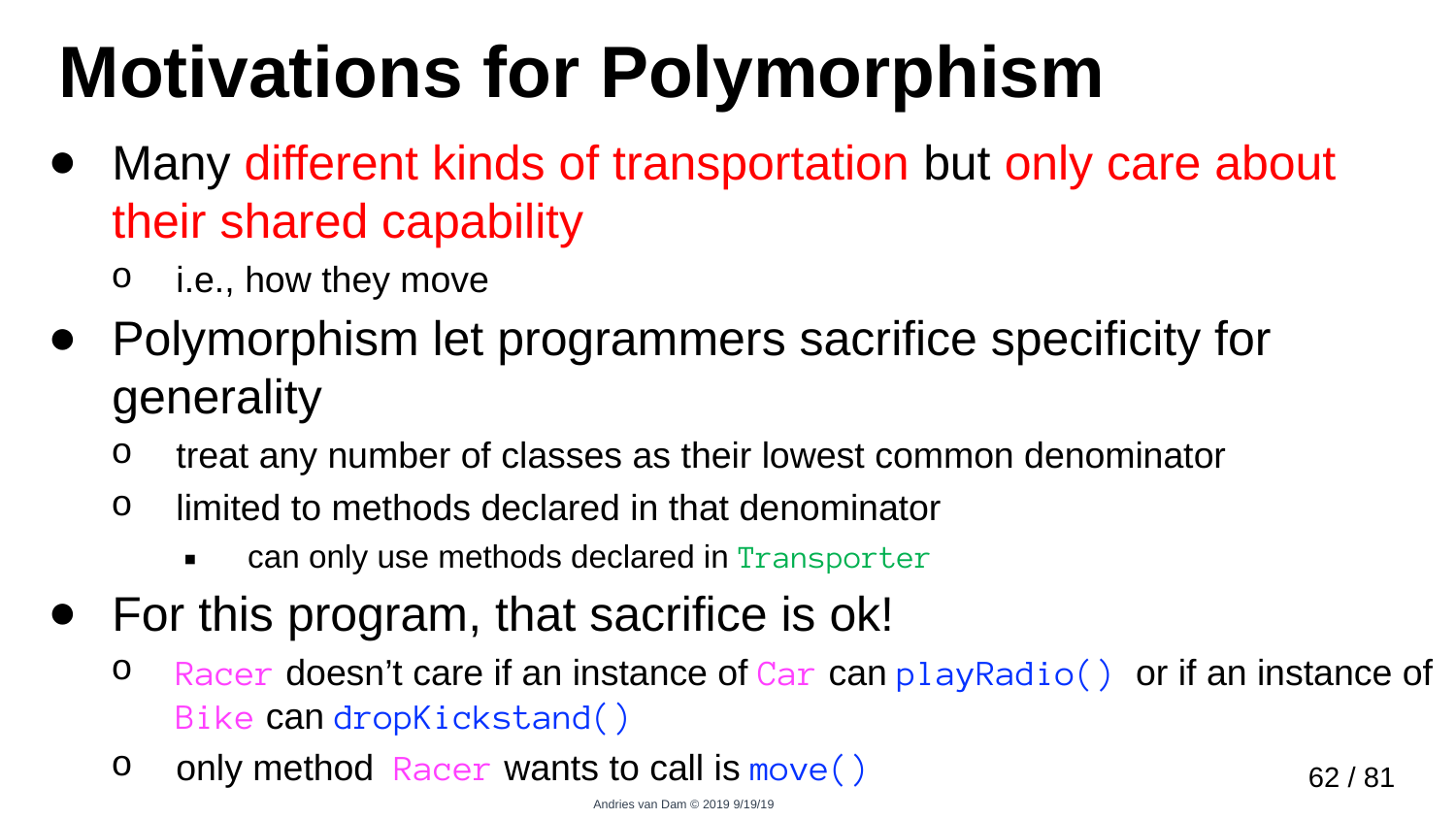

# Motivations for Polymorphism
Many different kinds of transportation but only care about their shared capability
i.e., how they move
Polymorphism let programmers sacrifice specificity for generality
treat any number of classes as their lowest common denominator
limited to methods declared in that denominator
can only use methods declared in Transporter
For this program, that sacrifice is ok!
Racer doesn’t care if an instance of Car can playRadio() or if an instance of Bike can dropKickstand()
only method  Racer wants to call is move()
62 / 81